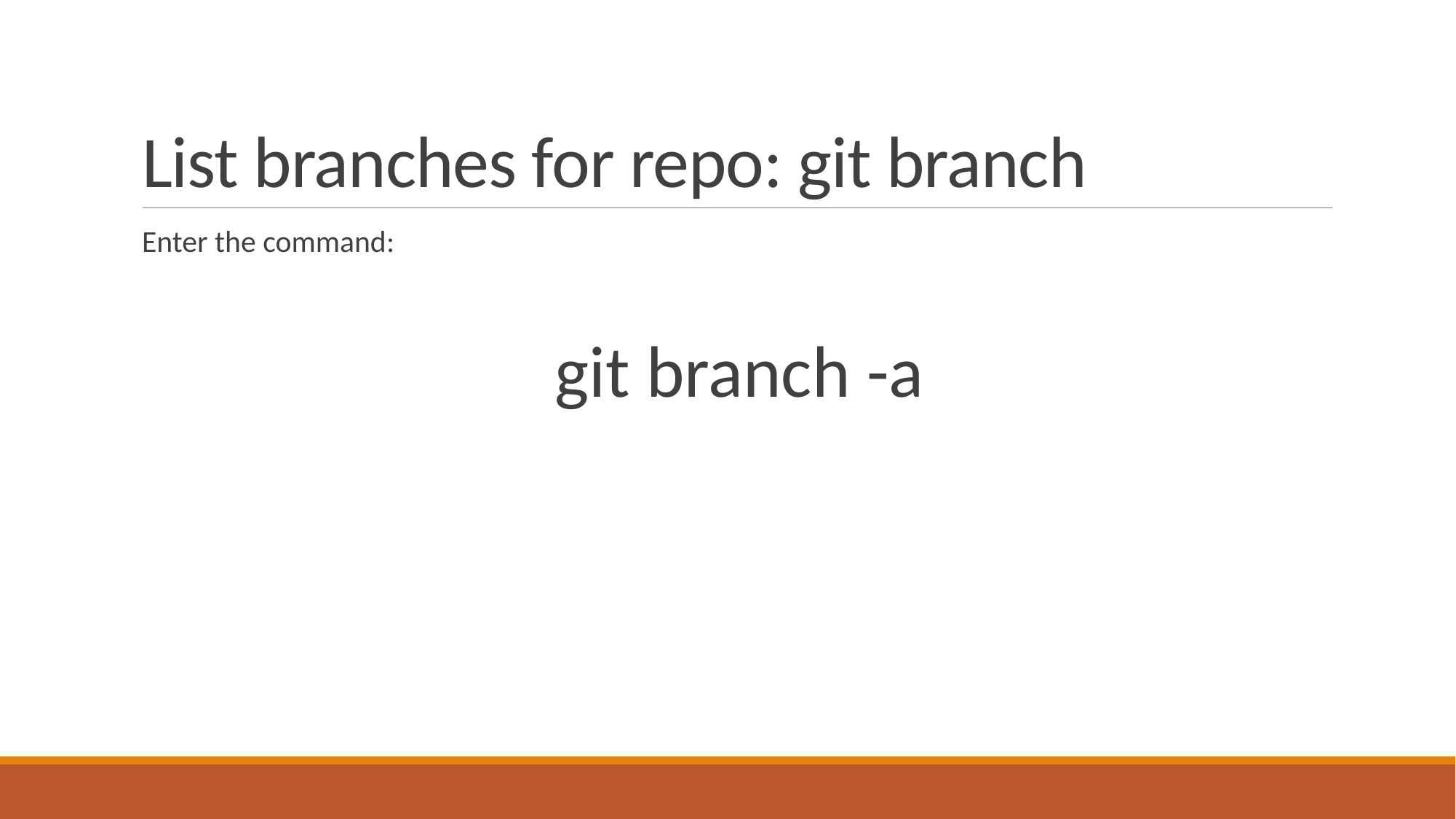

# List branches for repo: git branch
Enter the command:

git branch -a